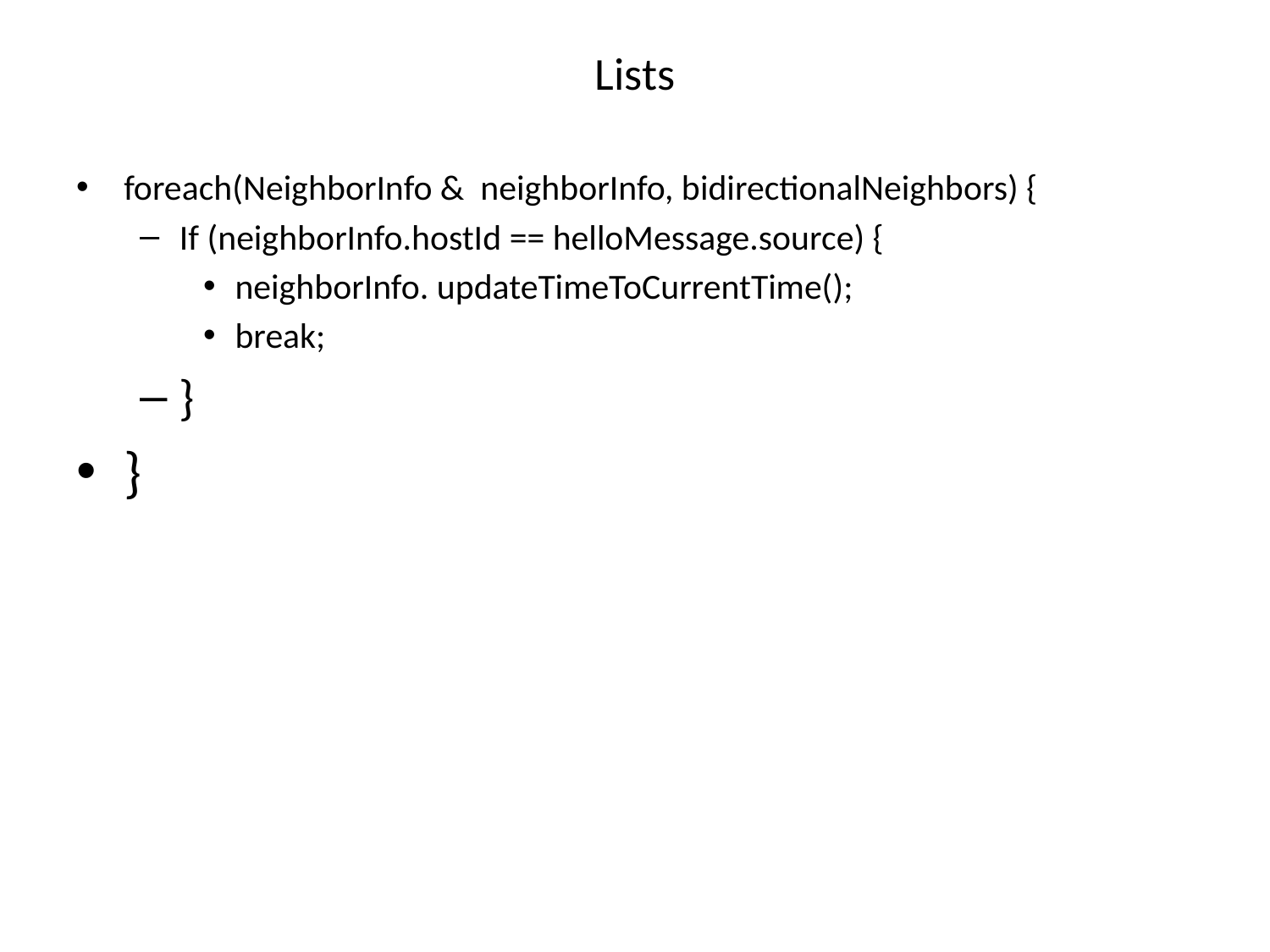

# Lists
foreach(NeighborInfo &  neighborInfo, bidirectionalNeighbors) {
If (neighborInfo.hostId == helloMessage.source) {
neighborInfo. updateTimeToCurrentTime();
break;
}
}